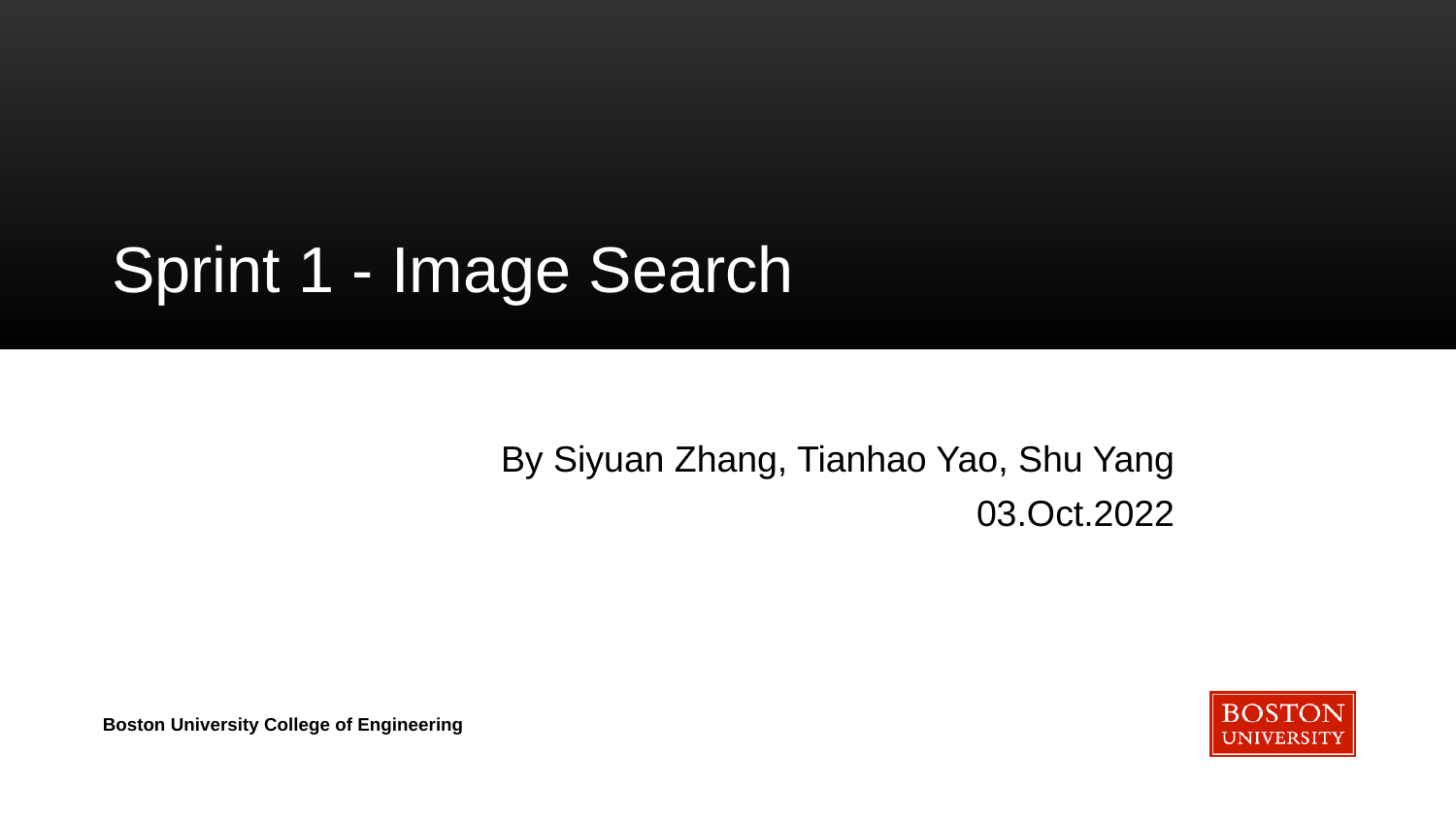

# Sprint 1 - Image Search
By Siyuan Zhang, Tianhao Yao, Shu Yang
03.Oct.2022